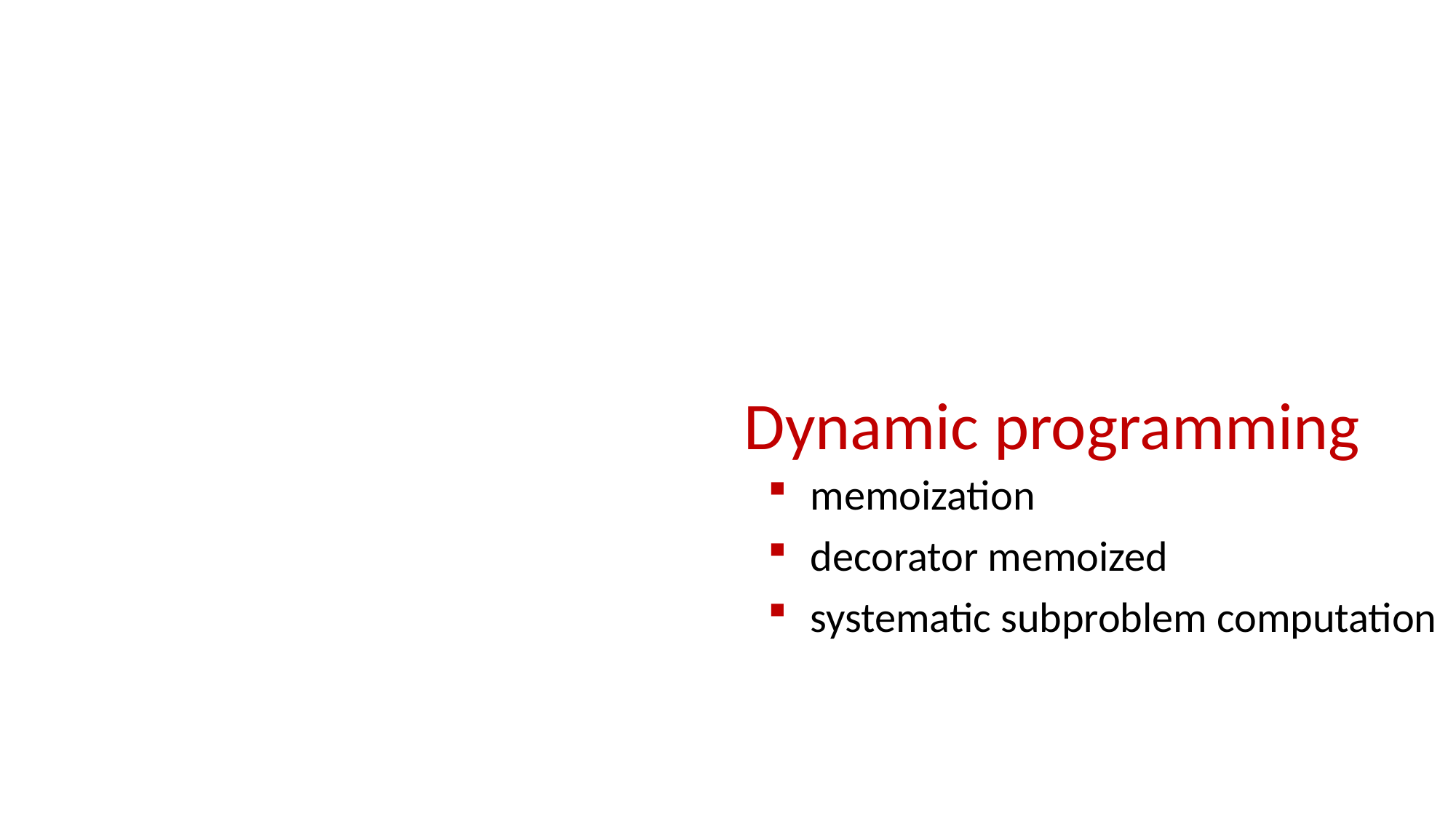

# Dynamic programming
memoization
decorator memoized
systematic subproblem computation